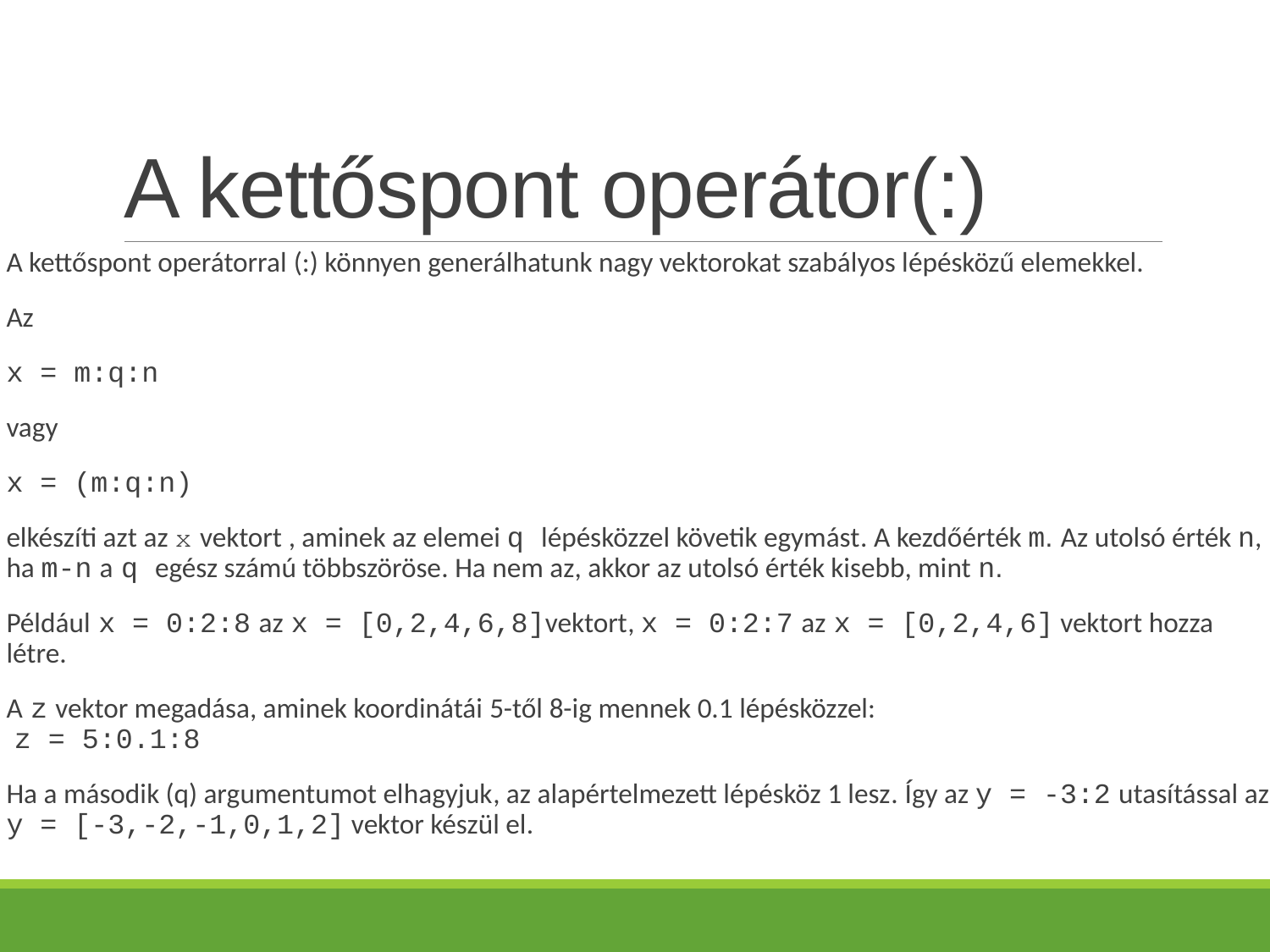

# A kettőspont operátor(:)
A kettőspont operátorral (:) könnyen generálhatunk nagy vektorokat szabályos lépésközű elemekkel.
Az
x = m:q:n
vagy
x = (m:q:n)
elkészíti azt az x vektort , aminek az elemei q lépésközzel követik egymást. A kezdőérték m. Az utolsó érték n, ha m-n a q egész számú többszöröse. Ha nem az, akkor az utolsó érték kisebb, mint n.
Például x = 0:2:8 az x = [0,2,4,6,8]vektort, x = 0:2:7 az x = [0,2,4,6] vektort hozza létre.
A z vektor megadása, aminek koordinátái 5-től 8-ig mennek 0.1 lépésközzel:
 z = 5:0.1:8
Ha a második (q) argumentumot elhagyjuk, az alapértelmezett lépésköz 1 lesz. Így az y = -3:2 utasítással az y = [-3,-2,-1,0,1,2] vektor készül el.